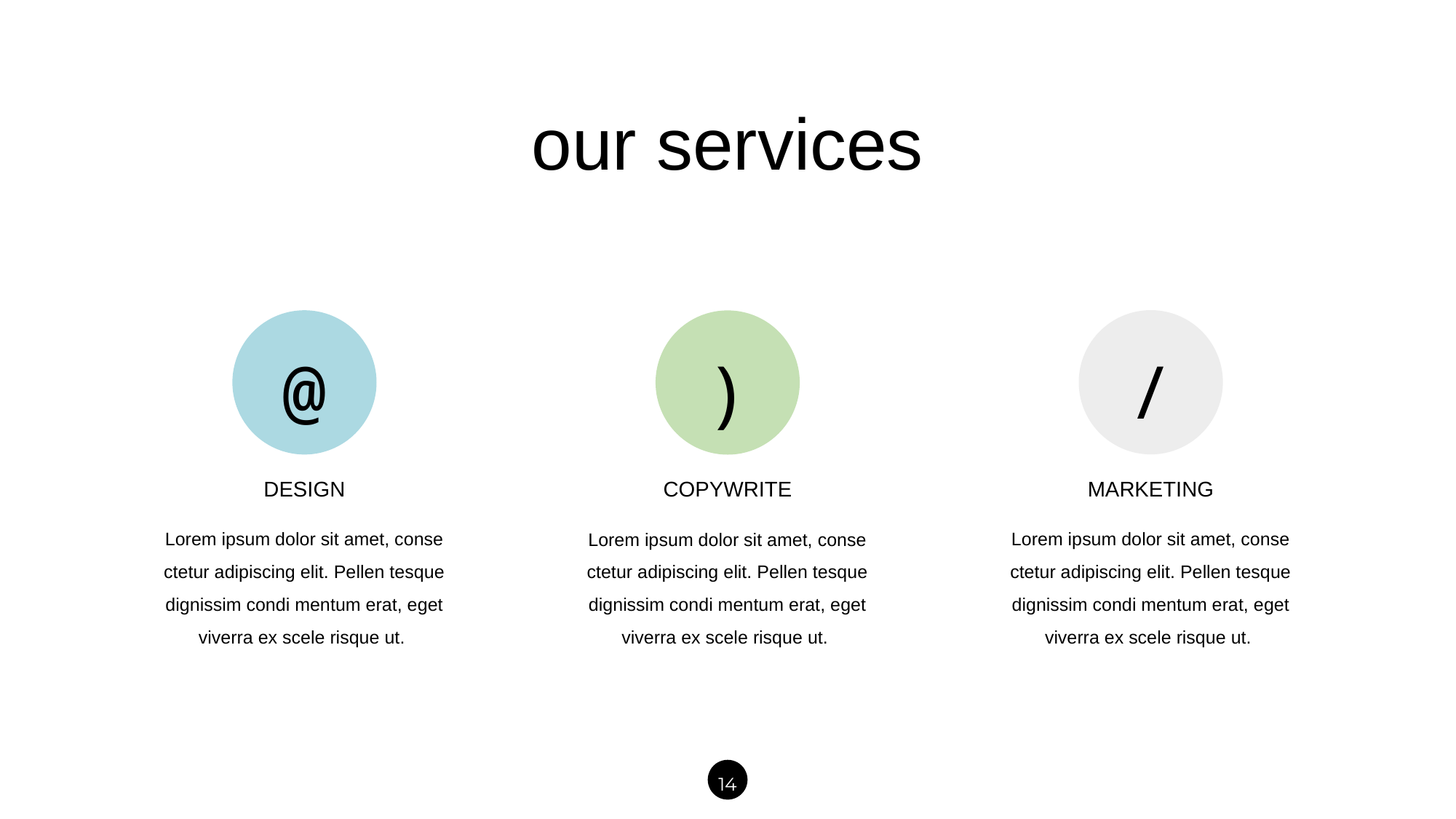

our services

@
/
)
DESIGN
COPYWRITE
MARKETING
Lorem ipsum dolor sit amet, conse ctetur adipiscing elit. Pellen tesque dignissim condi mentum erat, eget viverra ex scele risque ut.
Lorem ipsum dolor sit amet, conse ctetur adipiscing elit. Pellen tesque dignissim condi mentum erat, eget viverra ex scele risque ut.
Lorem ipsum dolor sit amet, conse ctetur adipiscing elit. Pellen tesque dignissim condi mentum erat, eget viverra ex scele risque ut.
14